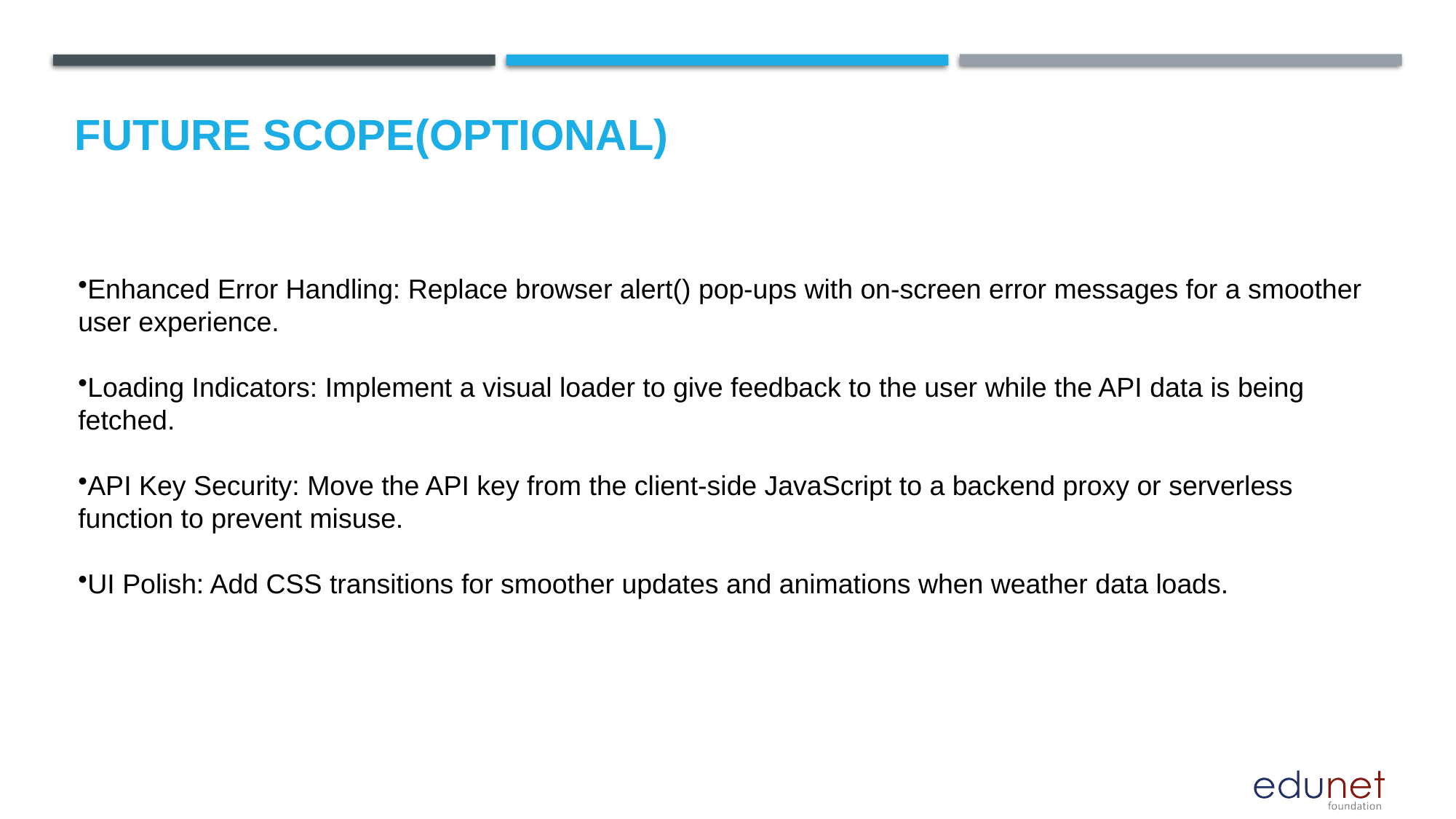

Future scope(Optional)
Enhanced Error Handling: Replace browser alert() pop-ups with on-screen error messages for a smoother user experience.

Loading Indicators: Implement a visual loader to give feedback to the user while the API data is being fetched.

API Key Security: Move the API key from the client-side JavaScript to a backend proxy or serverless function to prevent misuse.

UI Polish: Add CSS transitions for smoother updates and animations when weather data loads.